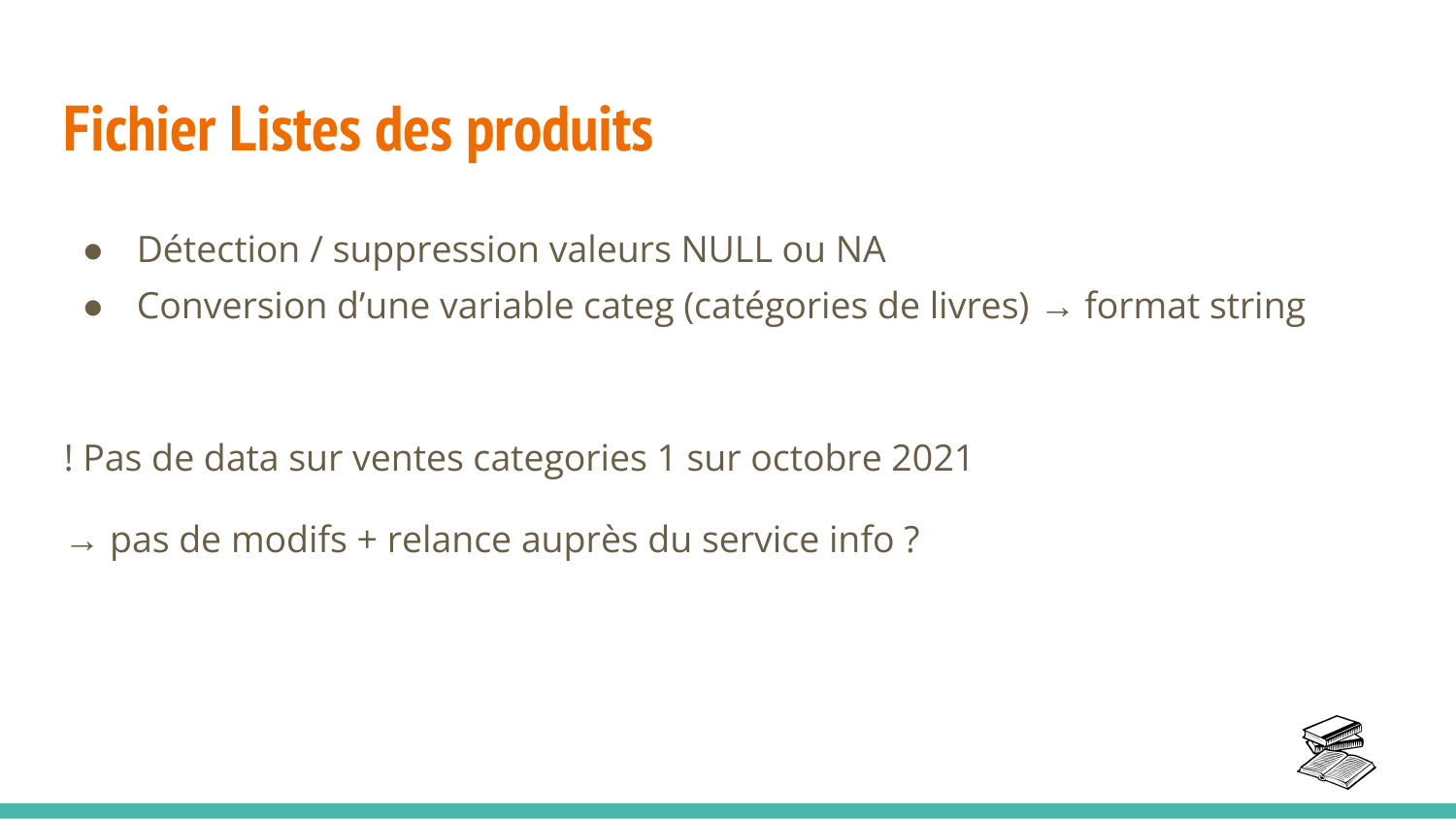

Fichier Listes des produits
Détection / suppression valeurs NULL ou NA
Conversion d’une variable categ (catégories de livres) → format string

! Pas de data sur ventes categories 1 sur octobre 2021
→ pas de modifs + relance auprès du service info ?